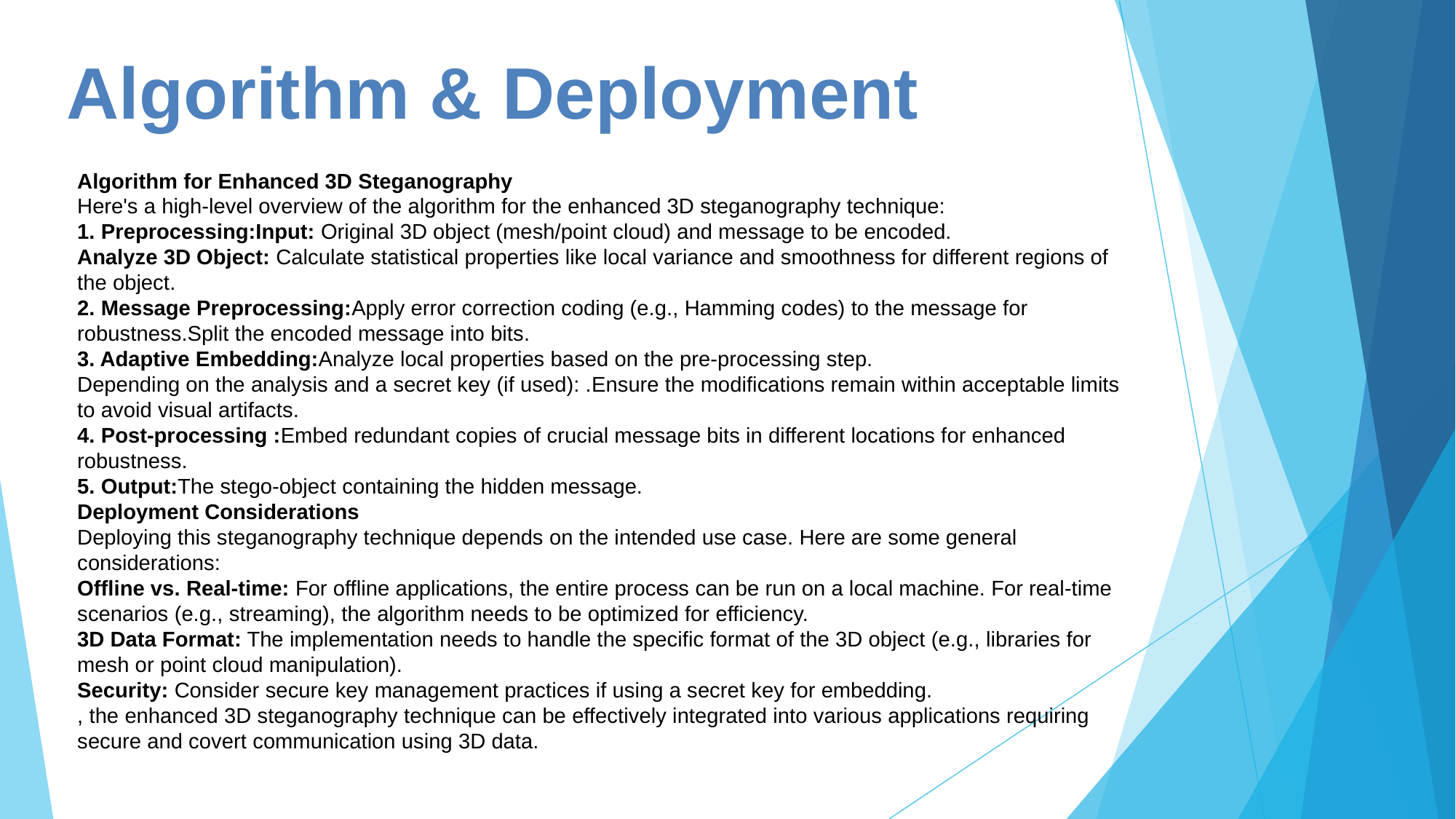

# Algorithm & Deployment
Algorithm for Enhanced 3D Steganography
Here's a high-level overview of the algorithm for the enhanced 3D steganography technique:
1. Preprocessing:Input: Original 3D object (mesh/point cloud) and message to be encoded.
Analyze 3D Object: Calculate statistical properties like local variance and smoothness for different regions of the object.
2. Message Preprocessing:Apply error correction coding (e.g., Hamming codes) to the message for robustness.Split the encoded message into bits.
3. Adaptive Embedding:Analyze local properties based on the pre-processing step.
Depending on the analysis and a secret key (if used): .Ensure the modifications remain within acceptable limits to avoid visual artifacts.
4. Post-processing :Embed redundant copies of crucial message bits in different locations for enhanced robustness.
5. Output:The stego-object containing the hidden message.
Deployment Considerations
Deploying this steganography technique depends on the intended use case. Here are some general considerations:
Offline vs. Real-time: For offline applications, the entire process can be run on a local machine. For real-time scenarios (e.g., streaming), the algorithm needs to be optimized for efficiency.
3D Data Format: The implementation needs to handle the specific format of the 3D object (e.g., libraries for mesh or point cloud manipulation).
Security: Consider secure key management practices if using a secret key for embedding.
, the enhanced 3D steganography technique can be effectively integrated into various applications requiring secure and covert communication using 3D data.